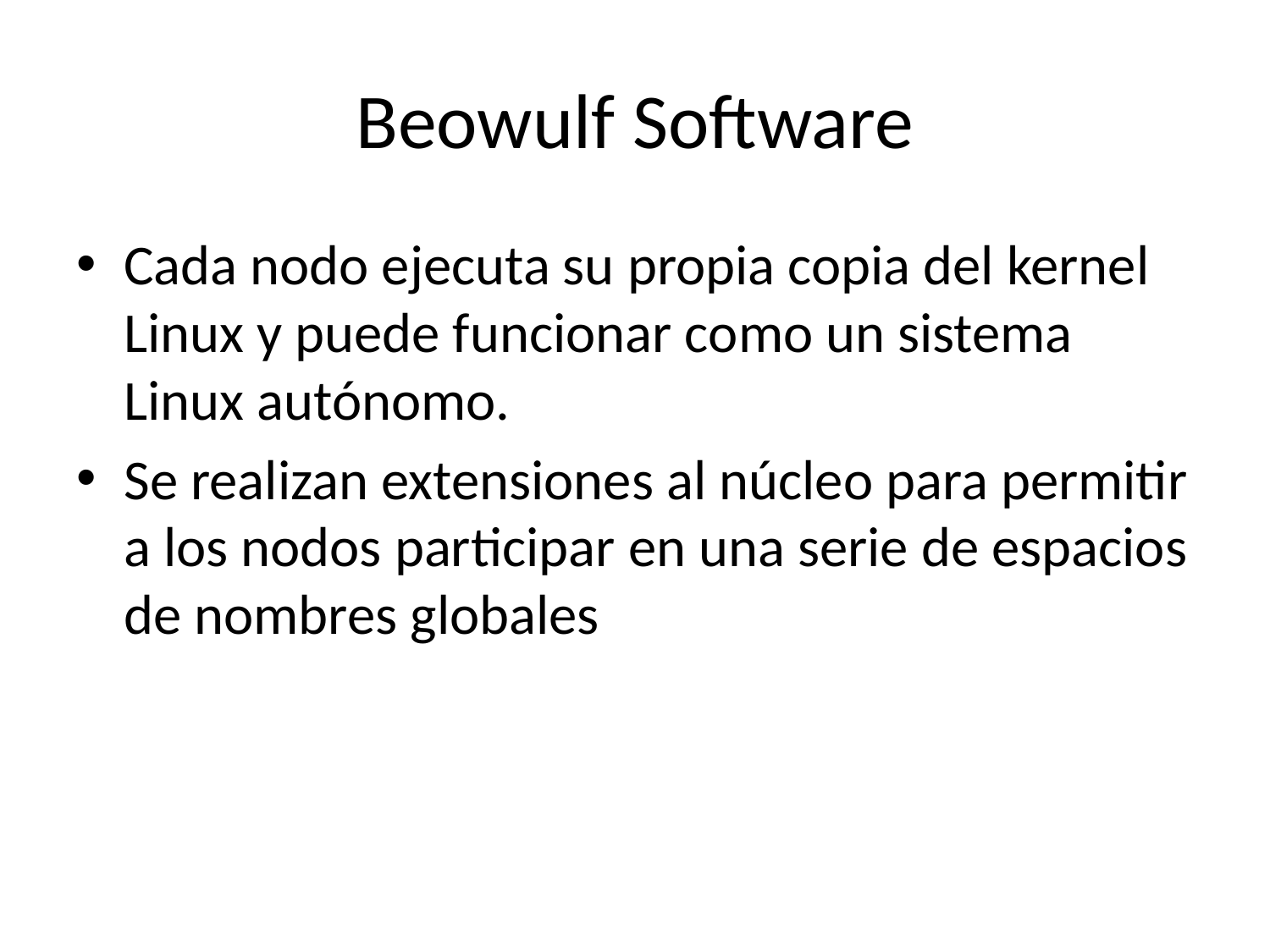

# Beowulf Software
Cada nodo ejecuta su propia copia del kernel Linux y puede funcionar como un sistema Linux autónomo.
Se realizan extensiones al núcleo para permitir a los nodos participar en una serie de espacios de nombres globales